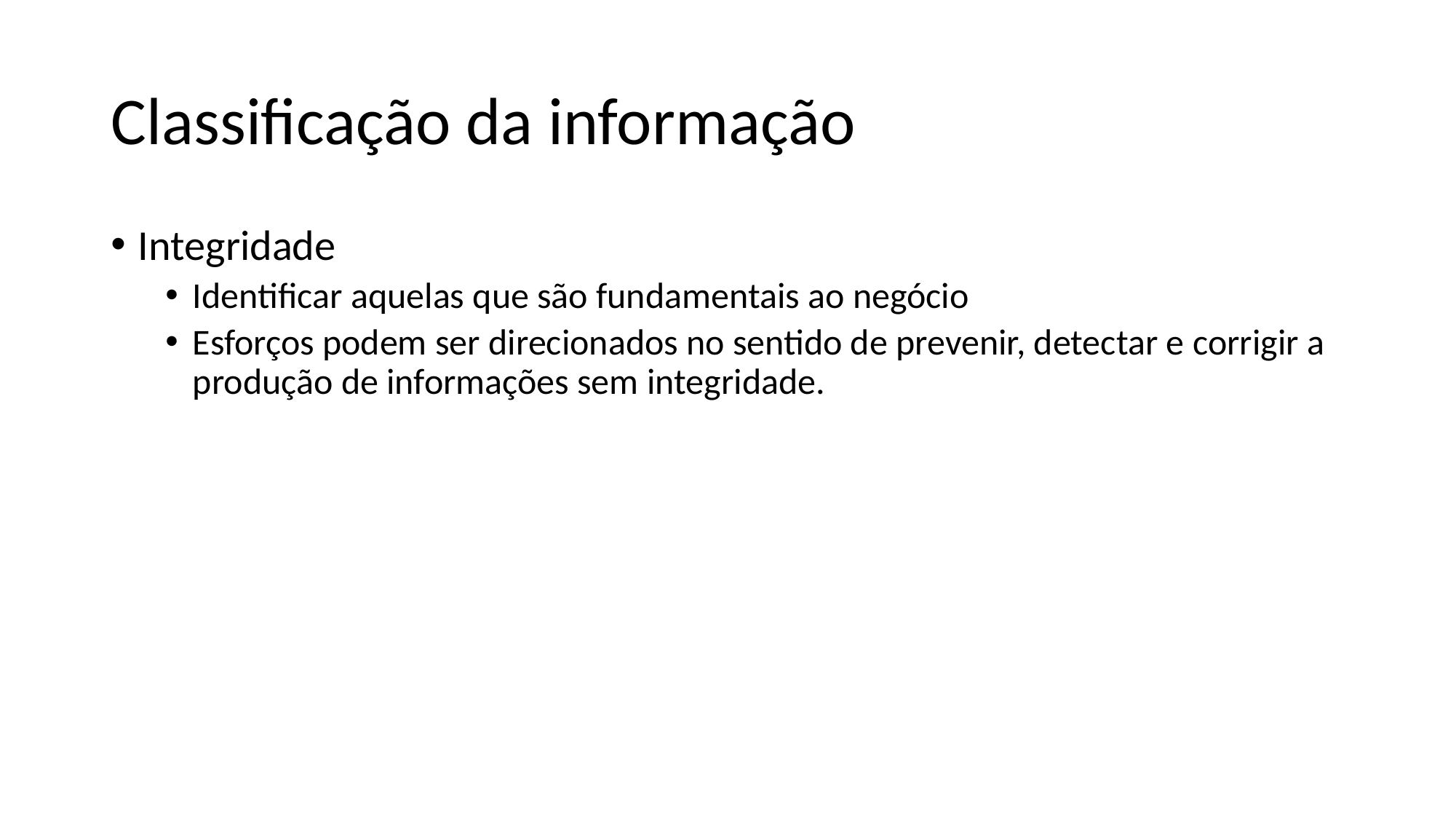

# Classificação da informação
Integridade
Identificar aquelas que são fundamentais ao negócio
Esforços podem ser direcionados no sentido de prevenir, detectar e corrigir a produção de informações sem integridade.